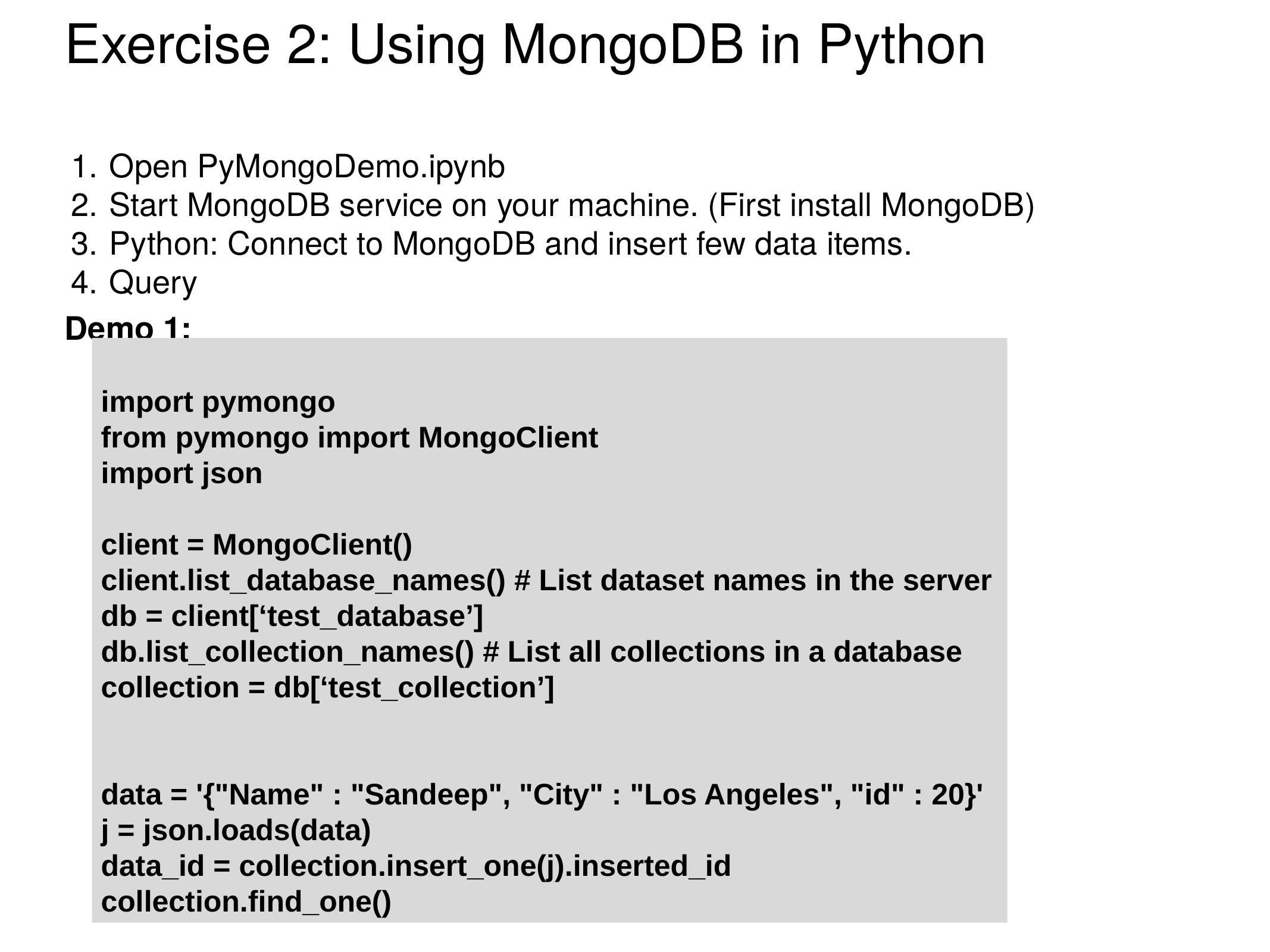

# Exercise 2: Using MongoDB in Python

Open PyMongoDemo.ipynb
Start MongoDB service on your machine. (First install MongoDB)
Python: Connect to MongoDB and insert few data items.
Query
Demo 1:

import pymongo
from pymongo import MongoClient
import json

client = MongoClient()
client.list_database_names() # List dataset names in the server
db = client[‘test_database’]
db.list_collection_names() # List all collections in a database
collection = db[‘test_collection’]

data = '{"Name" : "Sandeep", "City" : "Los Angeles", "id" : 20}'
j = json.loads(data)
data_id = collection.insert_one(j).inserted_id
collection.find_one()